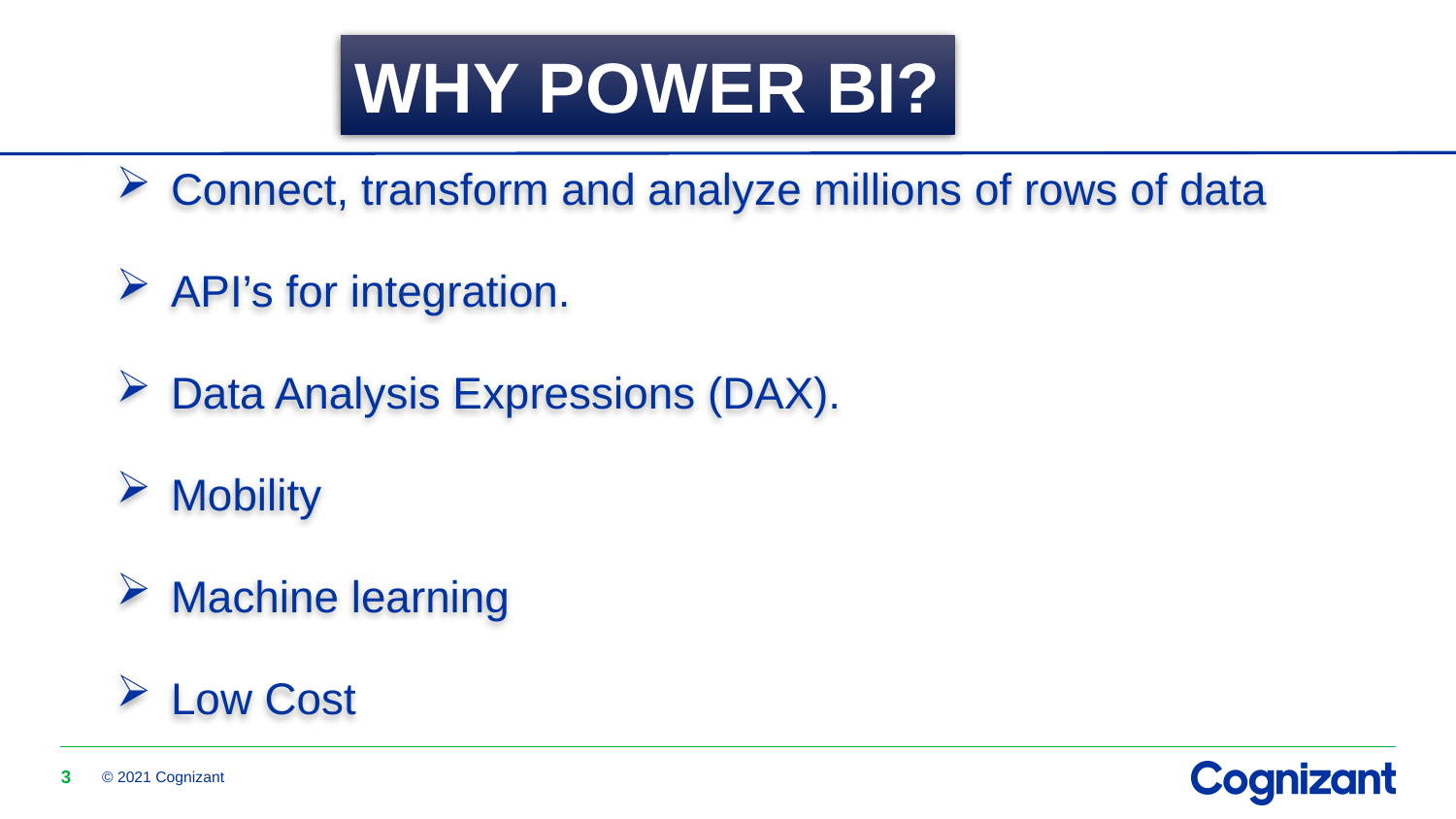

WHY POWER BI?
Connect, transform and analyze millions of rows of data
API’s for integration.
Data Analysis Expressions (DAX).
Mobility
Machine learning
Low Cost
3
© 2021 Cognizant